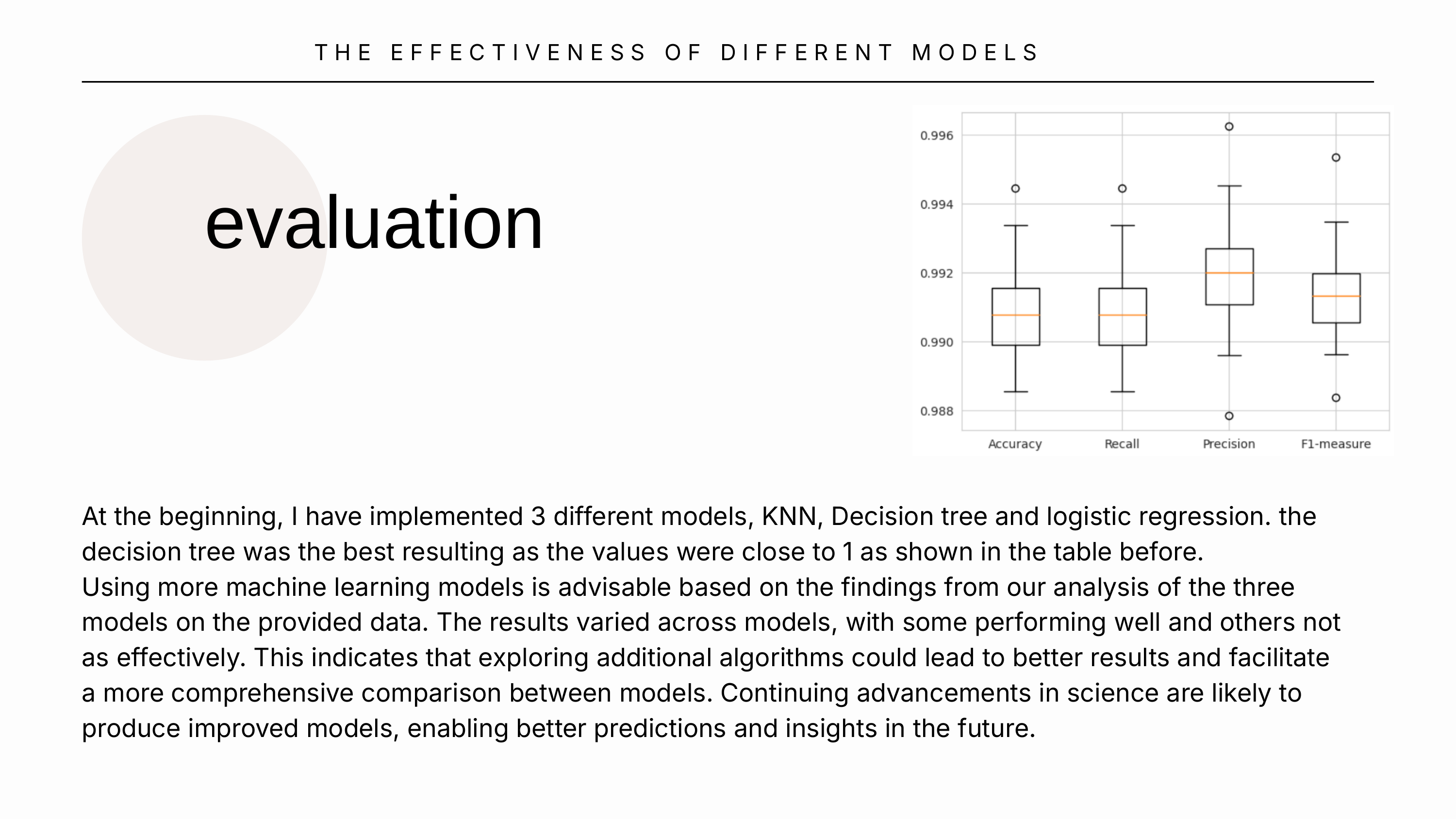

THE EFFECTIVENESS OF DIFFERENT MODELS

evaluation
At the beginning, I have implemented 3 different models, KNN, Decision tree and logistic regression. the decision tree was the best resulting as the values were close to 1 as shown in the table before.
Using more machine learning models is advisable based on the findings from our analysis of the three models on the provided data. The results varied across models, with some performing well and others not as effectively. This indicates that exploring additional algorithms could lead to better results and facilitate a more comprehensive comparison between models. Continuing advancements in science are likely to produce improved models, enabling better predictions and insights in the future.